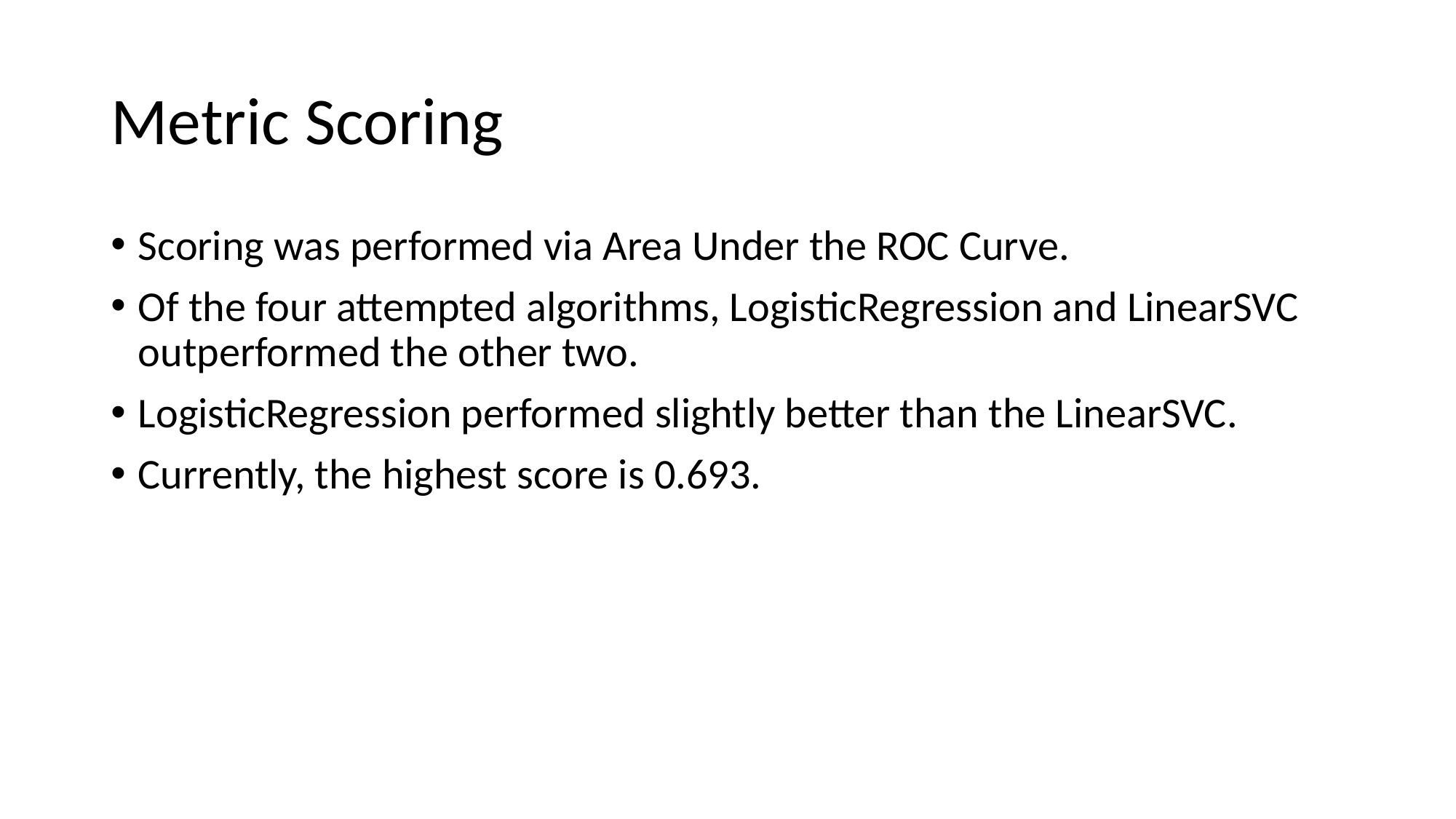

# Metric Scoring
Scoring was performed via Area Under the ROC Curve.
Of the four attempted algorithms, LogisticRegression and LinearSVC outperformed the other two.
LogisticRegression performed slightly better than the LinearSVC.
Currently, the highest score is 0.693.